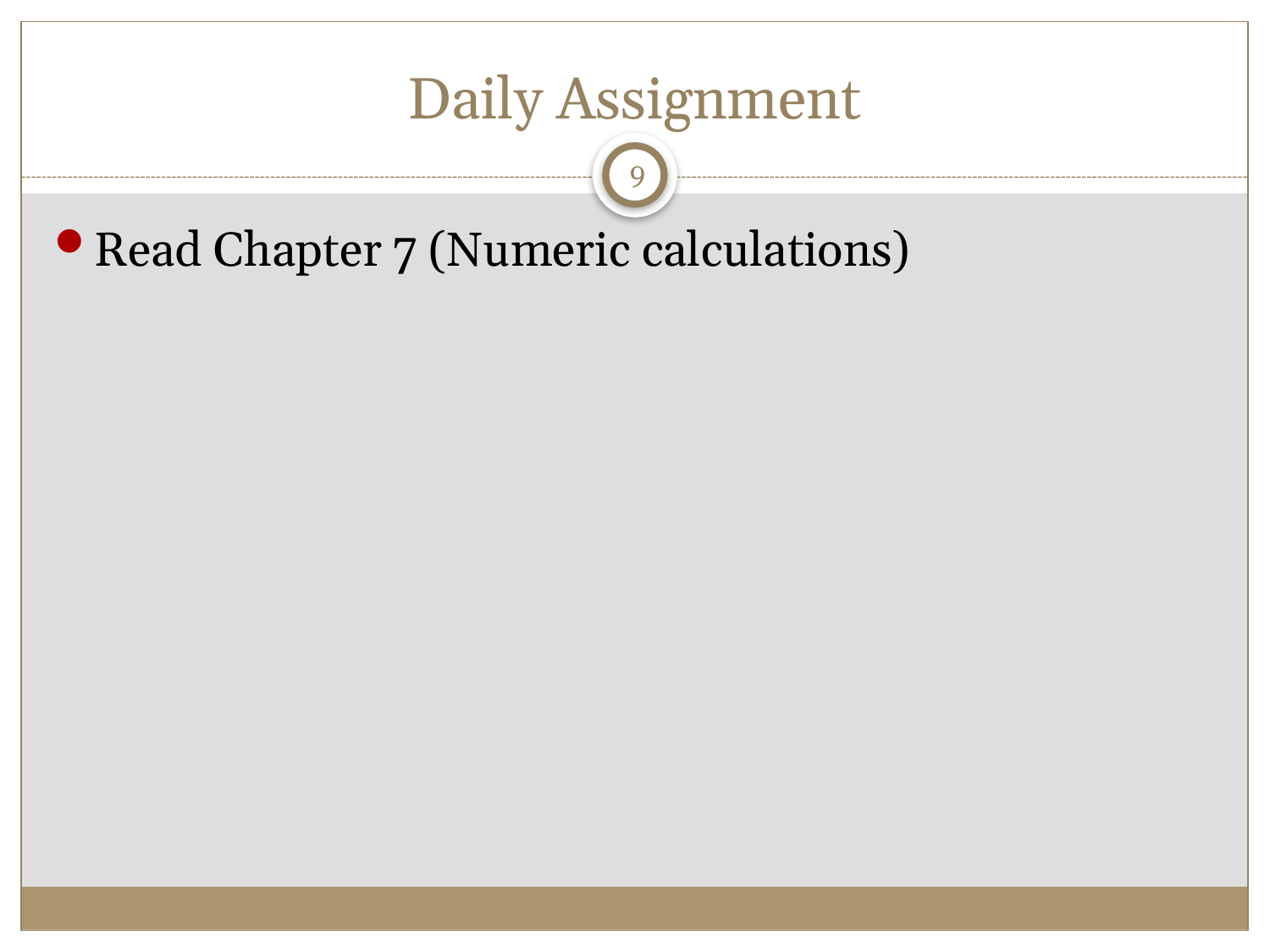

# Daily Assignment
9
Read Chapter 7 (Numeric calculations)